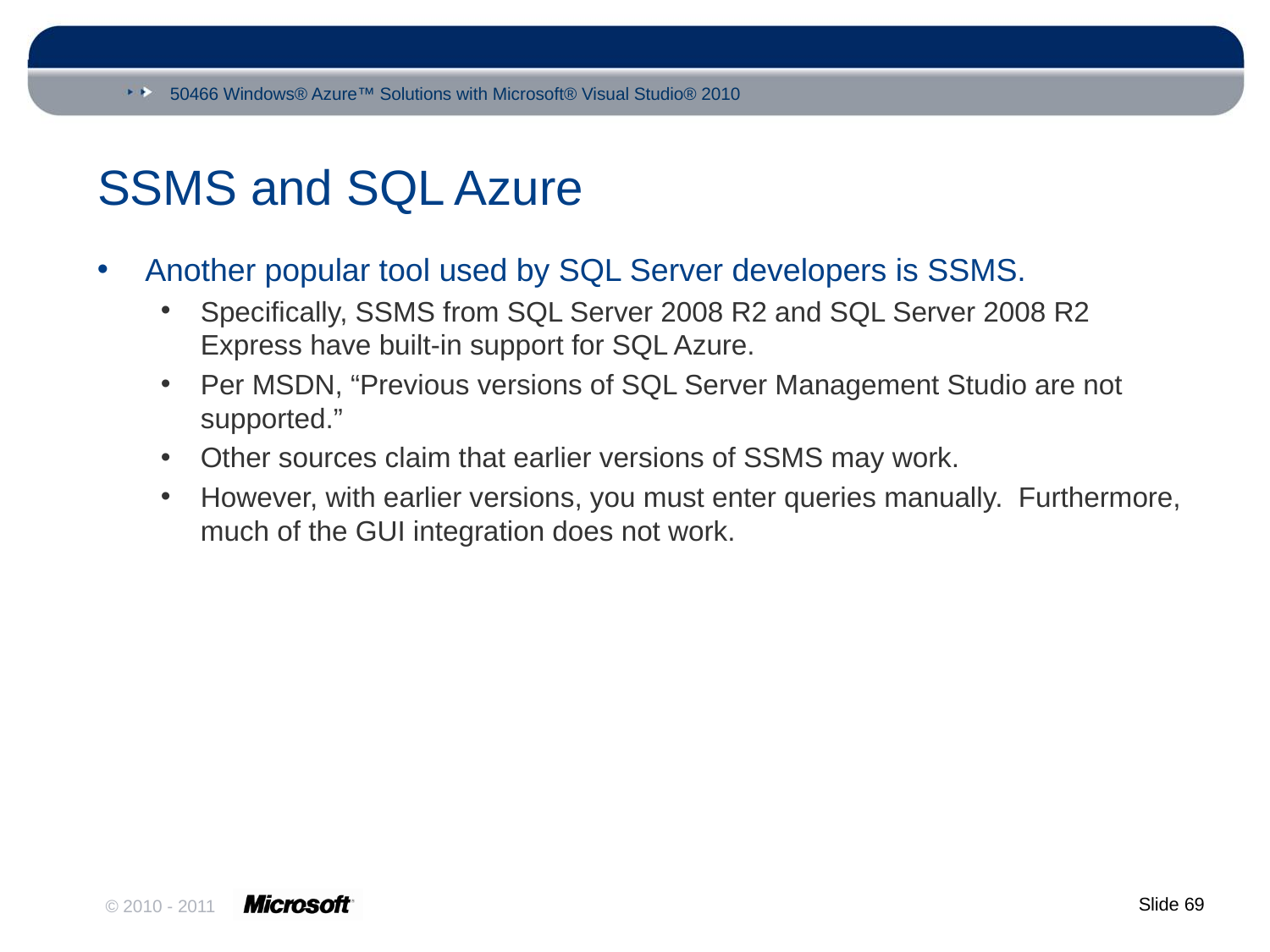

# SSMS and SQL Azure
Another popular tool used by SQL Server developers is SSMS.
Specifically, SSMS from SQL Server 2008 R2 and SQL Server 2008 R2 Express have built-in support for SQL Azure.
Per MSDN, “Previous versions of SQL Server Management Studio are not supported.”
Other sources claim that earlier versions of SSMS may work.
However, with earlier versions, you must enter queries manually.  Furthermore, much of the GUI integration does not work.